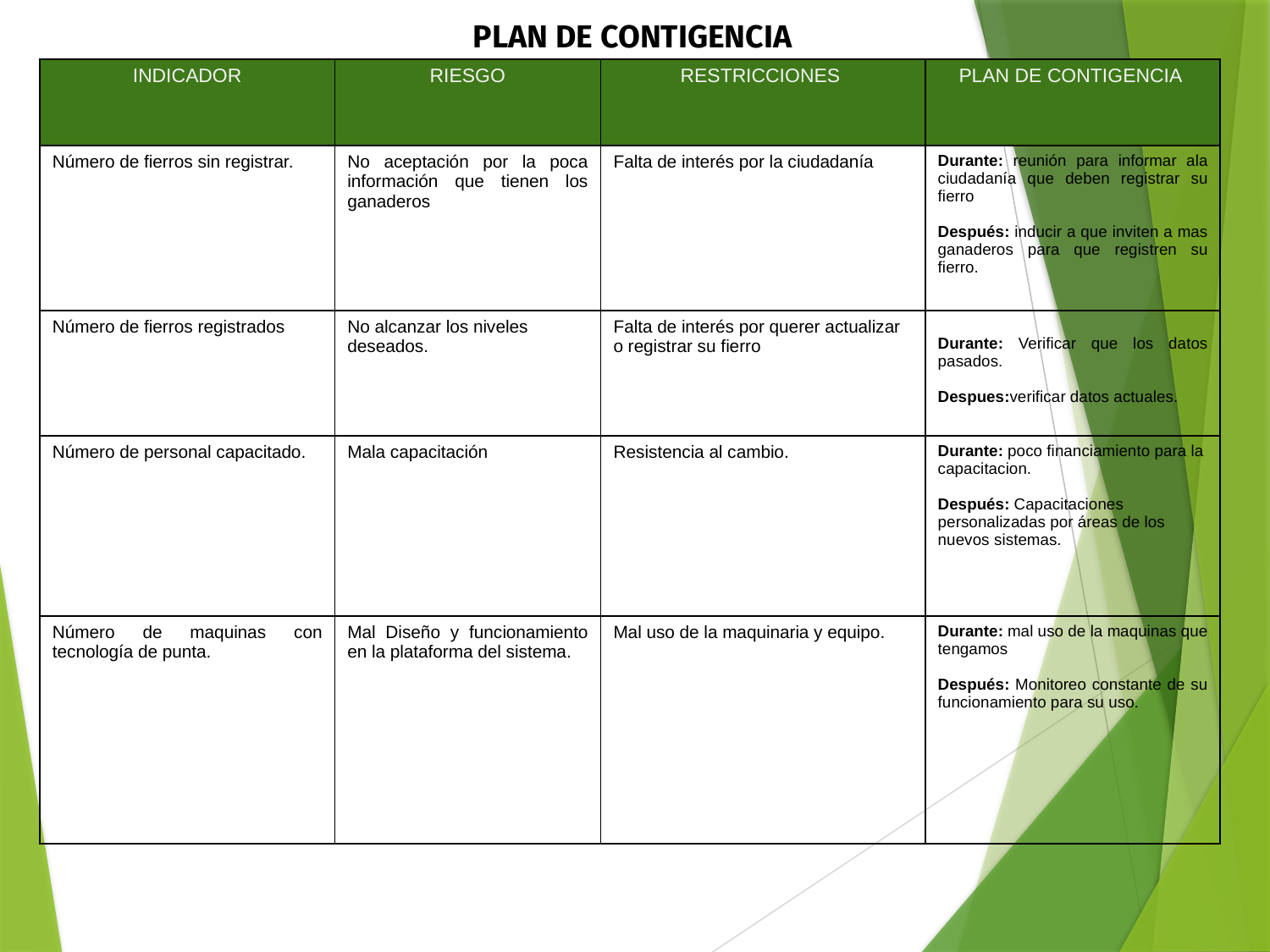

PLAN DE CONTIGENCIA
| INDICADOR | RIESGO | RESTRICCIONES | PLAN DE CONTIGENCIA |
| --- | --- | --- | --- |
| Número de fierros sin registrar. | No aceptación por la poca información que tienen los ganaderos | Falta de interés por la ciudadanía | Durante: reunión para informar ala ciudadanía que deben registrar su fierro Después: inducir a que inviten a mas ganaderos para que registren su fierro. |
| Número de fierros registrados | No alcanzar los niveles deseados. | Falta de interés por querer actualizar o registrar su fierro | Durante: Verificar que los datos pasados. Despues:verificar datos actuales. |
| Número de personal capacitado. | Mala capacitación | Resistencia al cambio. | Durante: poco financiamiento para la capacitacion. Después: Capacitaciones personalizadas por áreas de los nuevos sistemas. |
| Número de maquinas con tecnología de punta. | Mal Diseño y funcionamiento en la plataforma del sistema. | Mal uso de la maquinaria y equipo. | Durante: mal uso de la maquinas que tengamos Después: Monitoreo constante de su funcionamiento para su uso. |